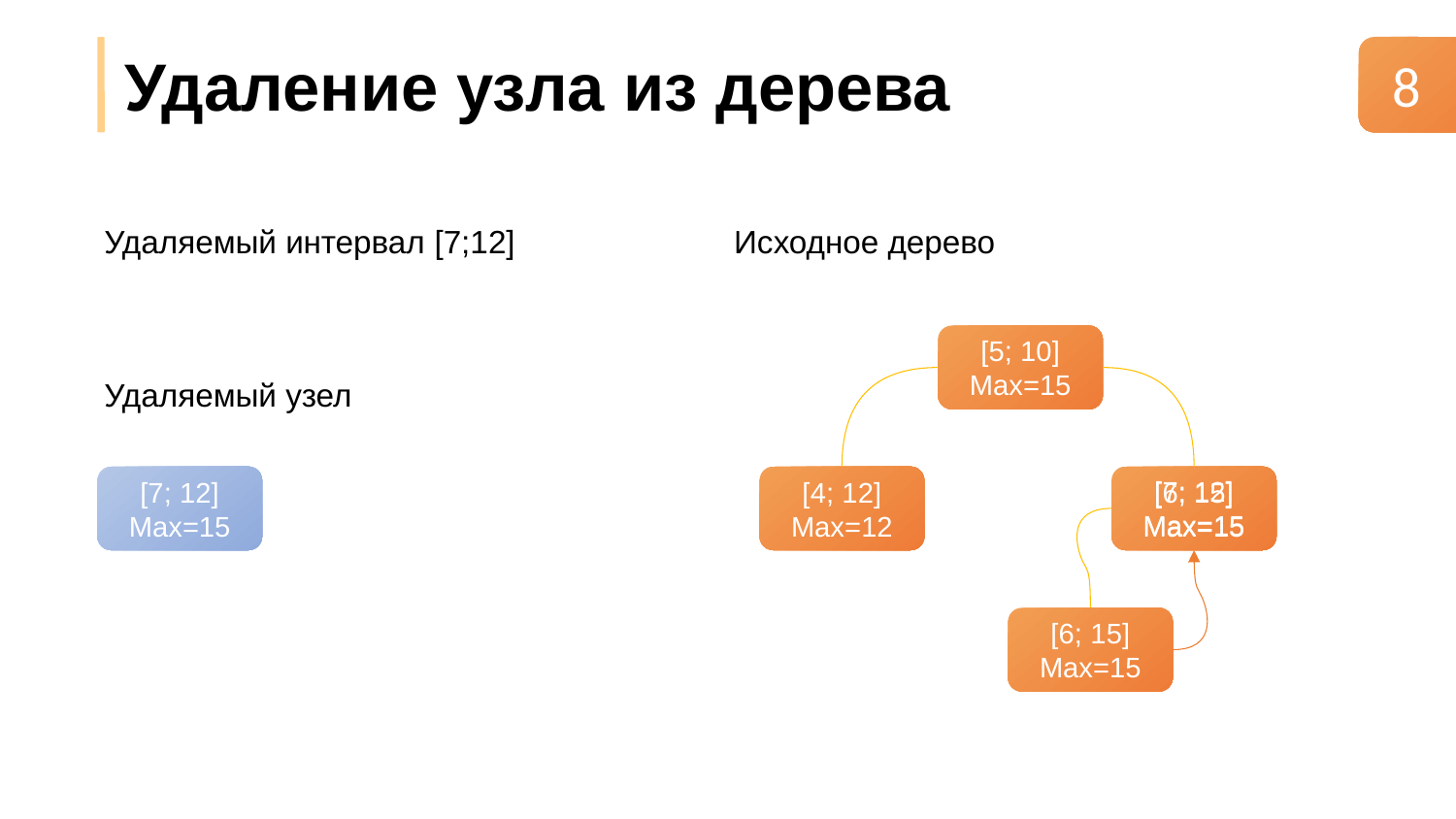

Удаление узла из дерева
8
Удаляемый интервал [7;12]
Исходное дерево
[5; 10]
Max=15
Удаляемый узел
[7; 12]
Max=15
[7; 12]
Max=15
[4; 12]
Max=12

[6; 15]
Max=15
[6; 15]
Max=15